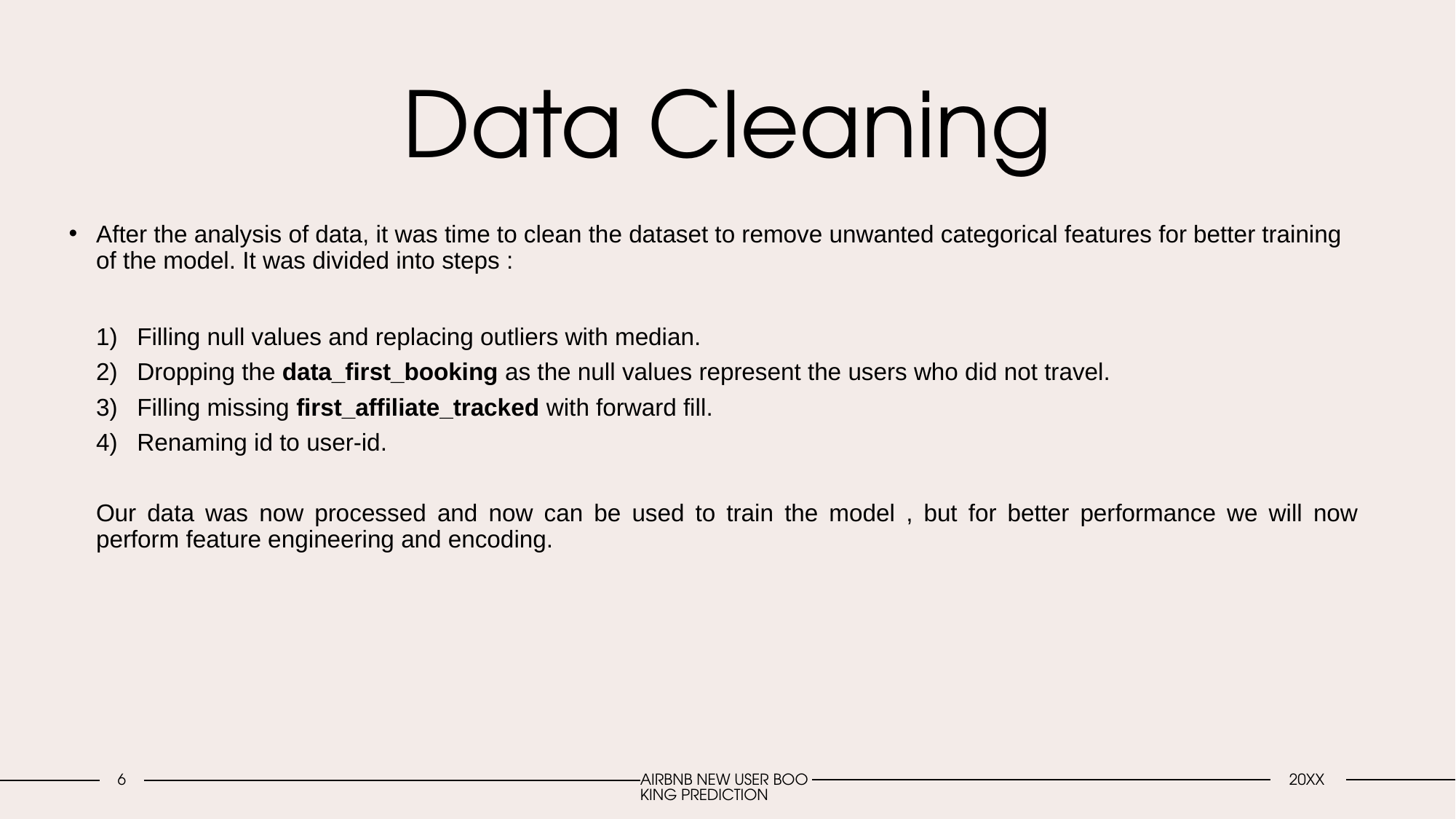

# Data Cleaning
After the analysis of data, it was time to clean the dataset to remove unwanted categorical features for better training of the model. It was divided into steps :

Filling null values and replacing outliers with median.
Dropping the data_first_booking as the null values represent the users who did not travel.
Filling missing first_affiliate_tracked with forward fill.
Renaming id to user-id.

Our data was now processed and now can be used to train the model , but for better performance we will now perform feature engineering and encoding.

6
AIRBNB NEW USER BOOKING PREDICTION
20XX